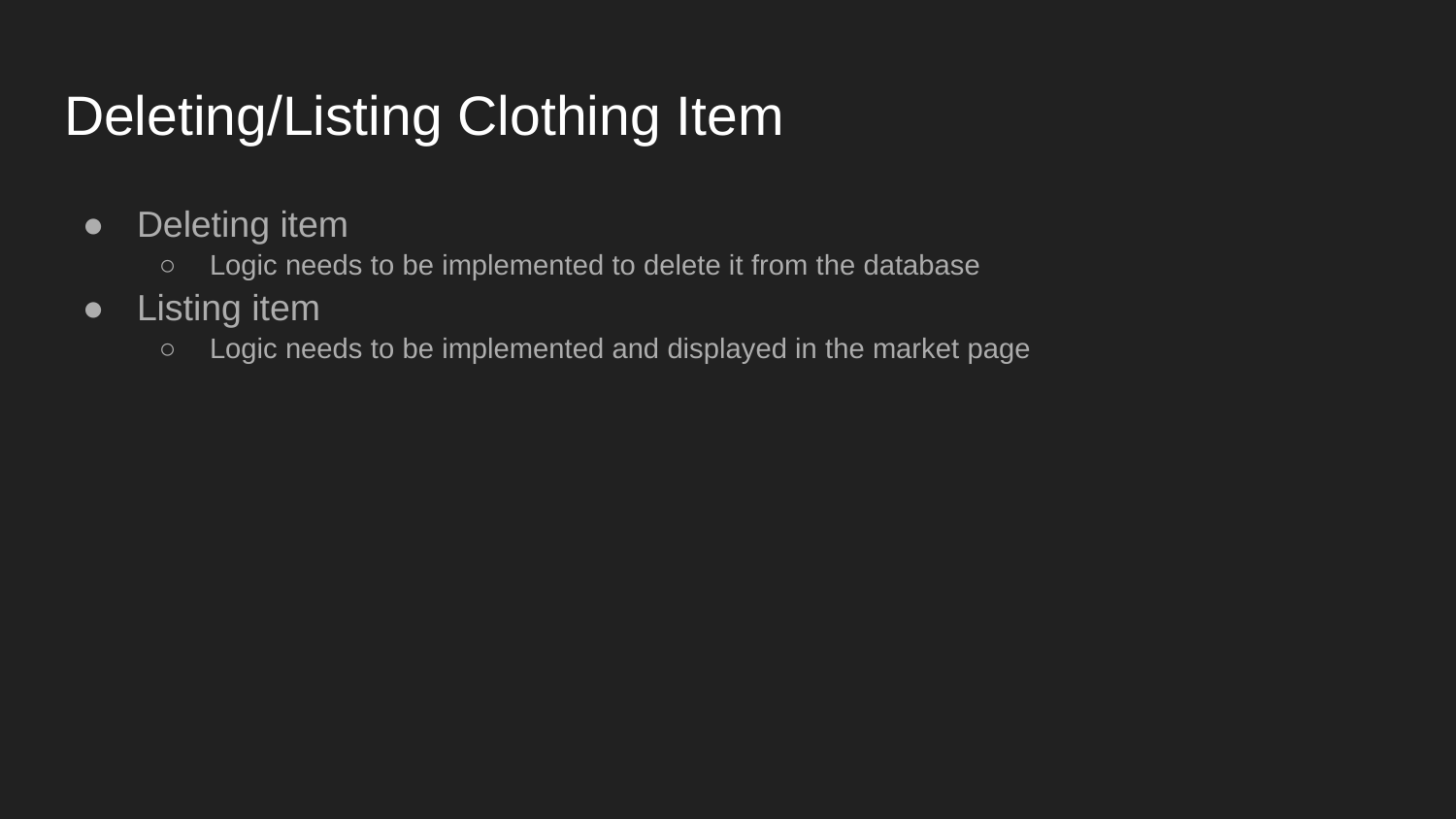

# Deleting/Listing Clothing Item
Deleting item
Logic needs to be implemented to delete it from the database
Listing item
Logic needs to be implemented and displayed in the market page